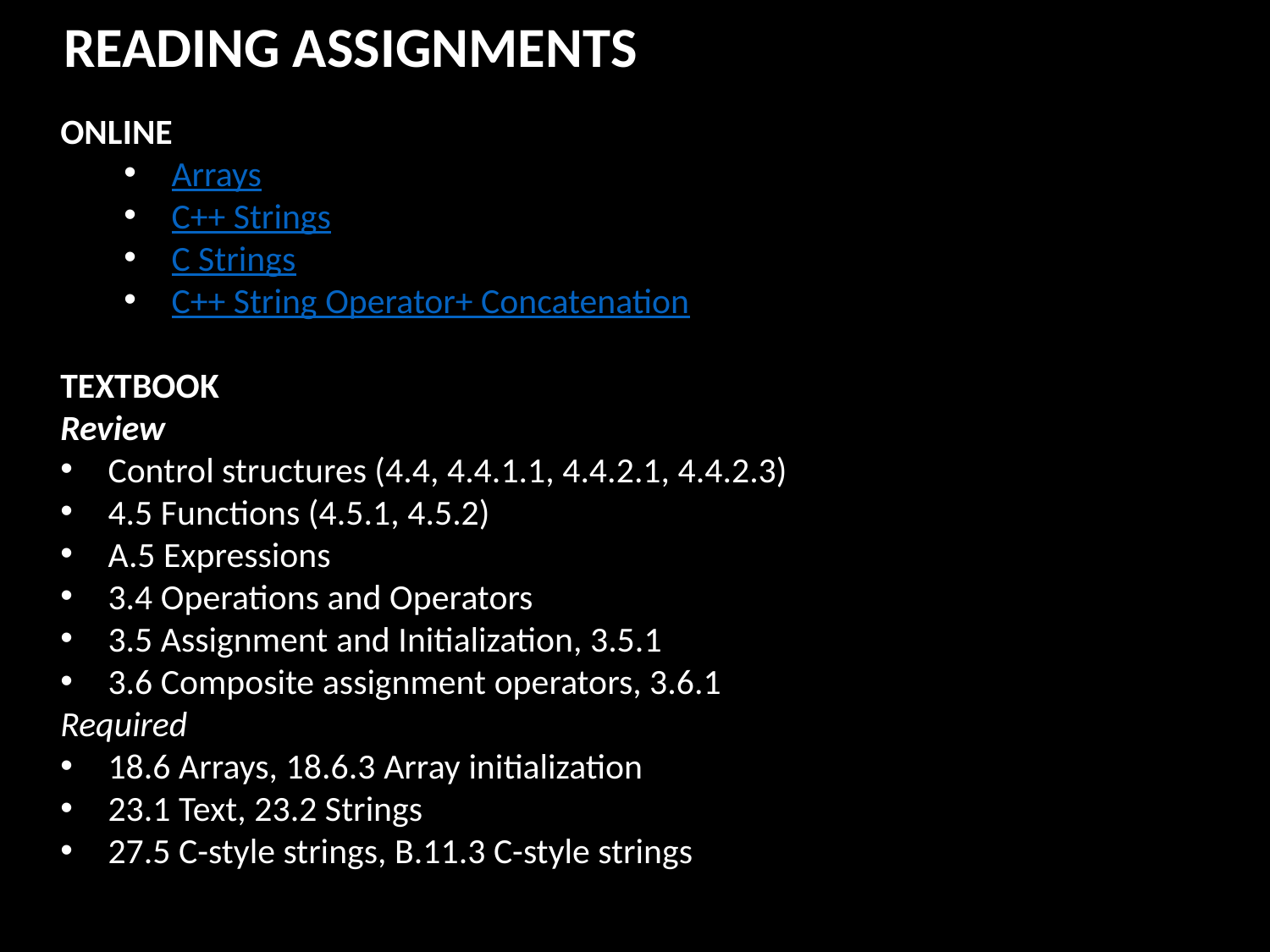

READING ASSIGNMENTS
ONLINE
Arrays
C++ Strings
C Strings
C++ String Operator+ Concatenation

TEXTBOOK
Review
Control structures (4.4, 4.4.1.1, 4.4.2.1, 4.4.2.3)
4.5 Functions (4.5.1, 4.5.2)
A.5 Expressions
3.4 Operations and Operators
3.5 Assignment and Initialization, 3.5.1
3.6 Composite assignment operators, 3.6.1
Required
18.6 Arrays, 18.6.3 Array initialization
23.1 Text, 23.2 Strings
27.5 C-style strings, B.11.3 C-style strings